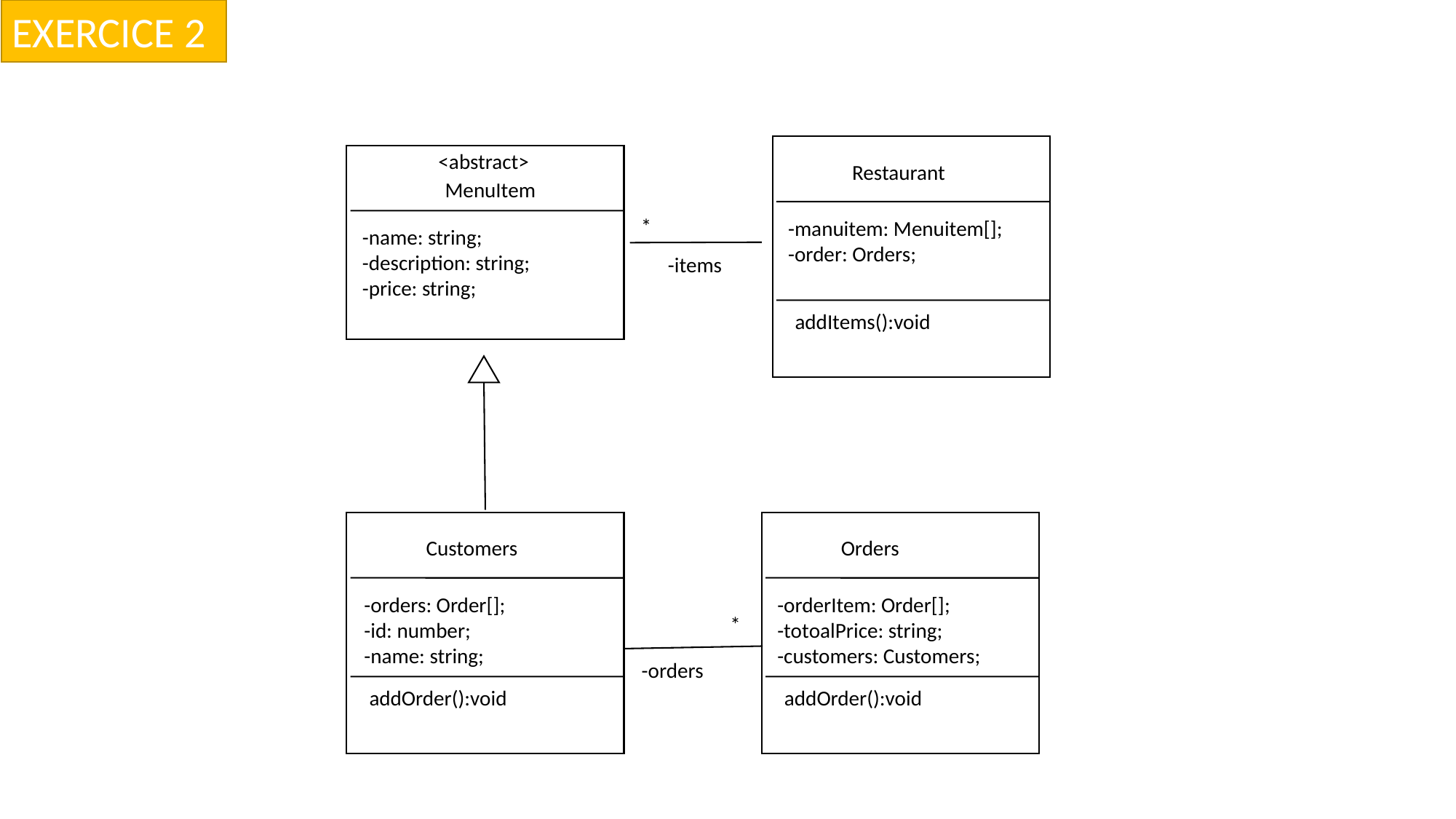

EXERCICE 2

<abstract>

Restaurant

MenuItem
*
-manuitem: Menuitem[];
-order: Orders;
-name: string;
-description: string;
-price: string;

-items
addItems():void

Customers
Orders

-orders: Order[];
-id: number;
-name: string;

-orderItem: Order[];
-totoalPrice: string;
-customers: Customers;

*
-orders
addOrder():void
addOrder():void